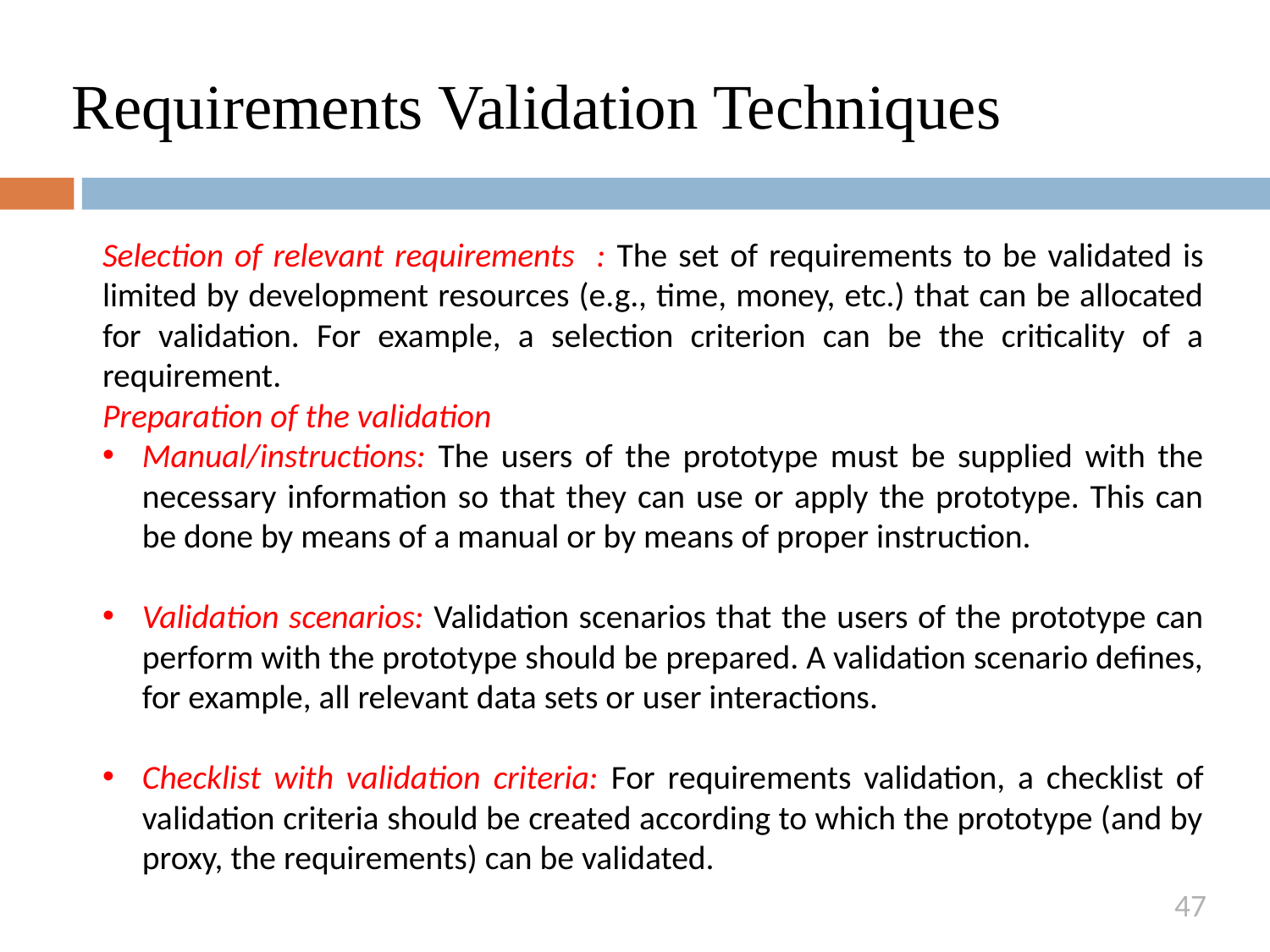

# Requirements Validation Techniques
Selection of relevant requirements  : The set of requirements to be validated is limited by development resources (e.g., time, money, etc.) that can be allocated for validation. For example, a selection criterion can be the criticality of a requirement.
Preparation of the validation
Manual/instructions: The users of the prototype must be supplied with the necessary information so that they can use or apply the prototype. This can be done by means of a manual or by means of proper instruction.

Validation scenarios: Validation scenarios that the users of the prototype can perform with the prototype should be prepared. A validation scenario defines, for example, all relevant data sets or user interactions.

Checklist with validation criteria: For requirements validation, a checklist of validation criteria should be created according to which the prototype (and by proxy, the requirements) can be validated.
47